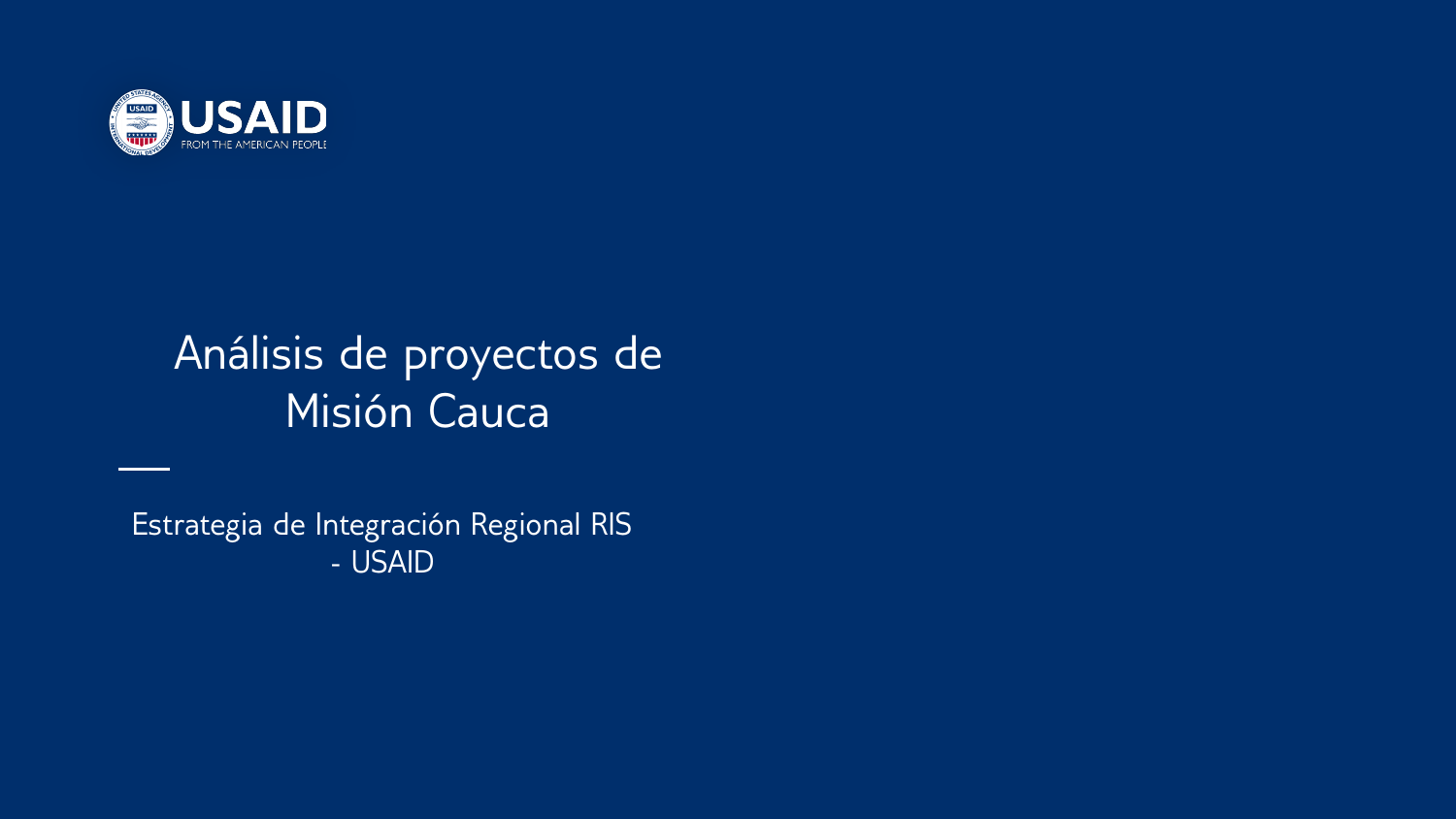

# Análisis de proyectos de Misión Cauca
Estrategia de Integración Regional RIS - USAID